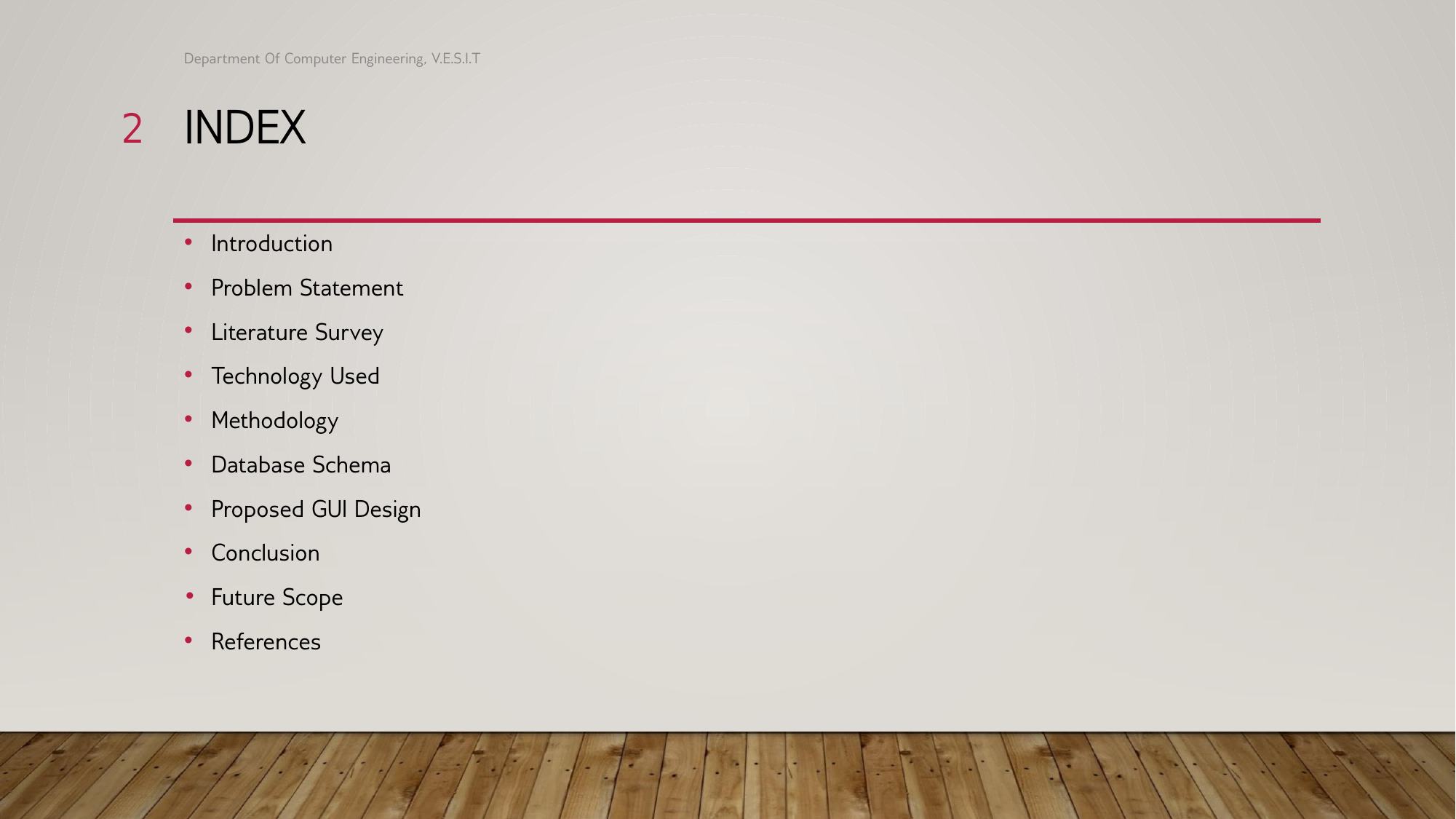

Department Of Computer Engineering, V.E.S.I.T
2
# INDEX
Introduction
Problem Statement
Literature Survey
Technology Used
Methodology
Database Schema
Proposed GUI Design
Conclusion
Future Scope
References